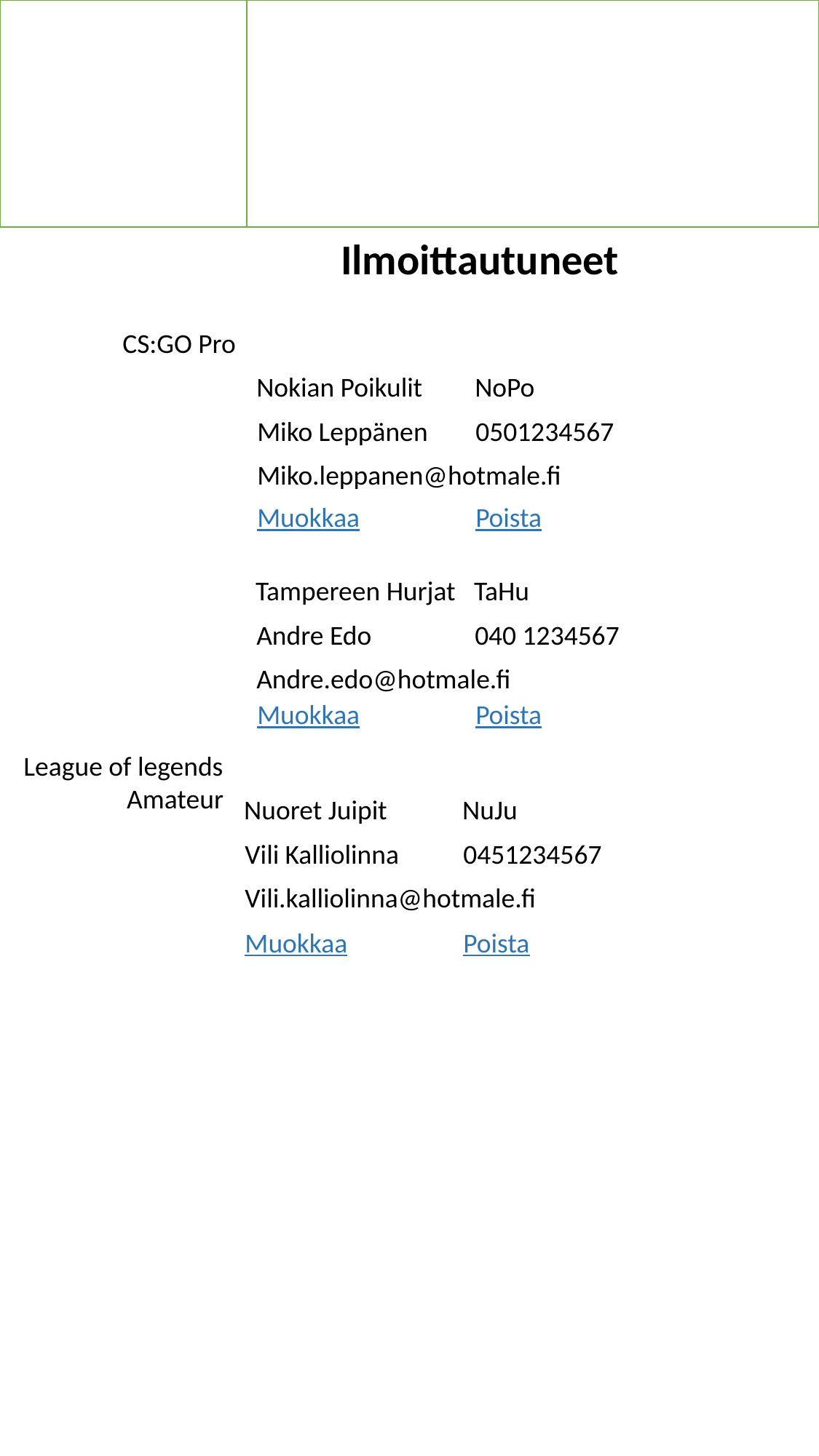

Ilmoittautuneet
CS:GO Pro
Nokian Poikulit	NoPo
Miko Leppänen	0501234567
Miko.leppanen@hotmale.fi
Muokkaa		Poista
Tampereen Hurjat	TaHu
Andre Edo	040 1234567
Andre.edo@hotmale.fi
Muokkaa		Poista
League of legends Amateur
Nuoret Juipit	NuJu
Vili Kalliolinna	0451234567
Vili.kalliolinna@hotmale.fi
Muokkaa		Poista